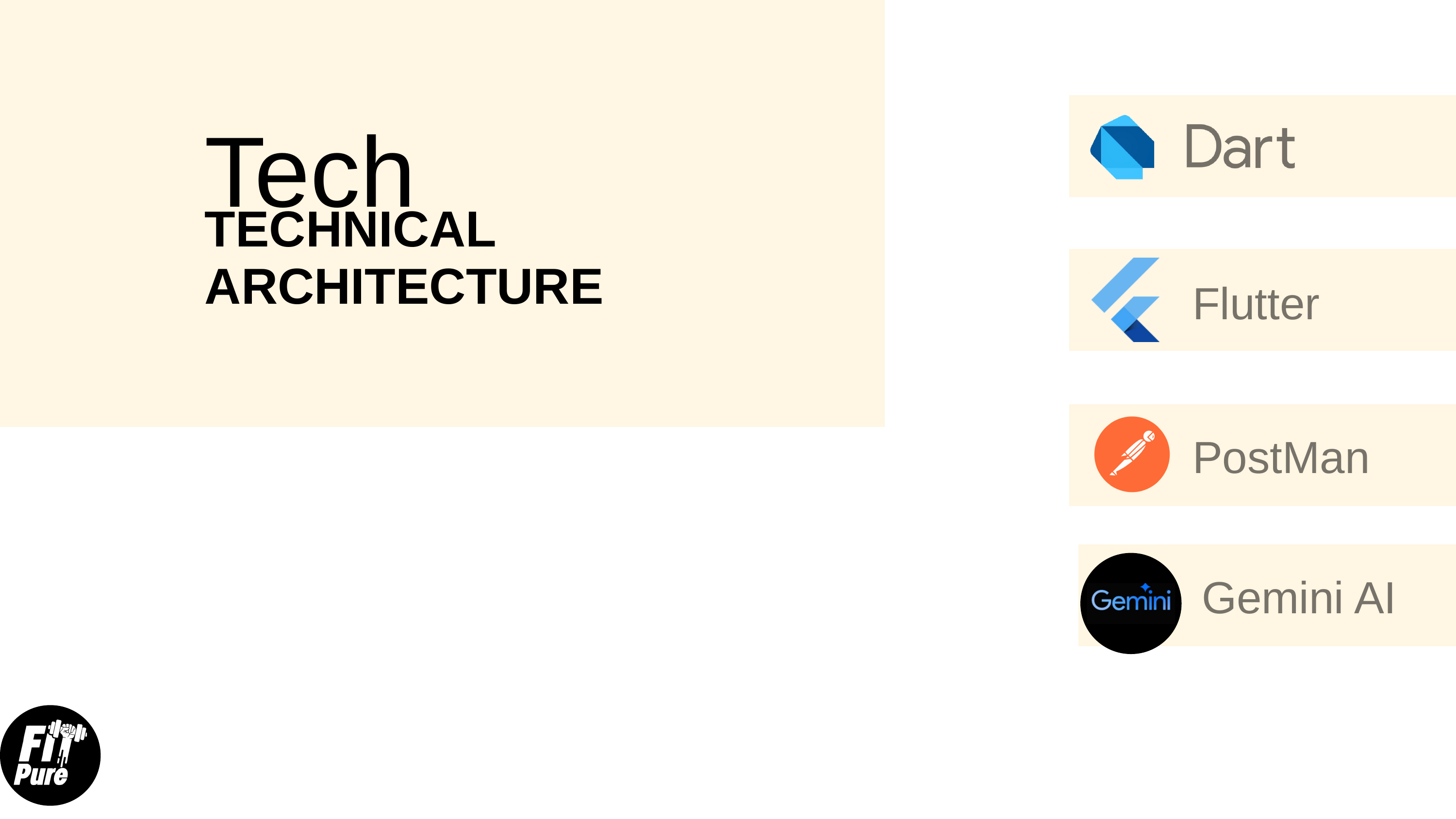

Tech
TECHNICAL ARCHITECTURE

Flutter

PostMan

Gemini AI